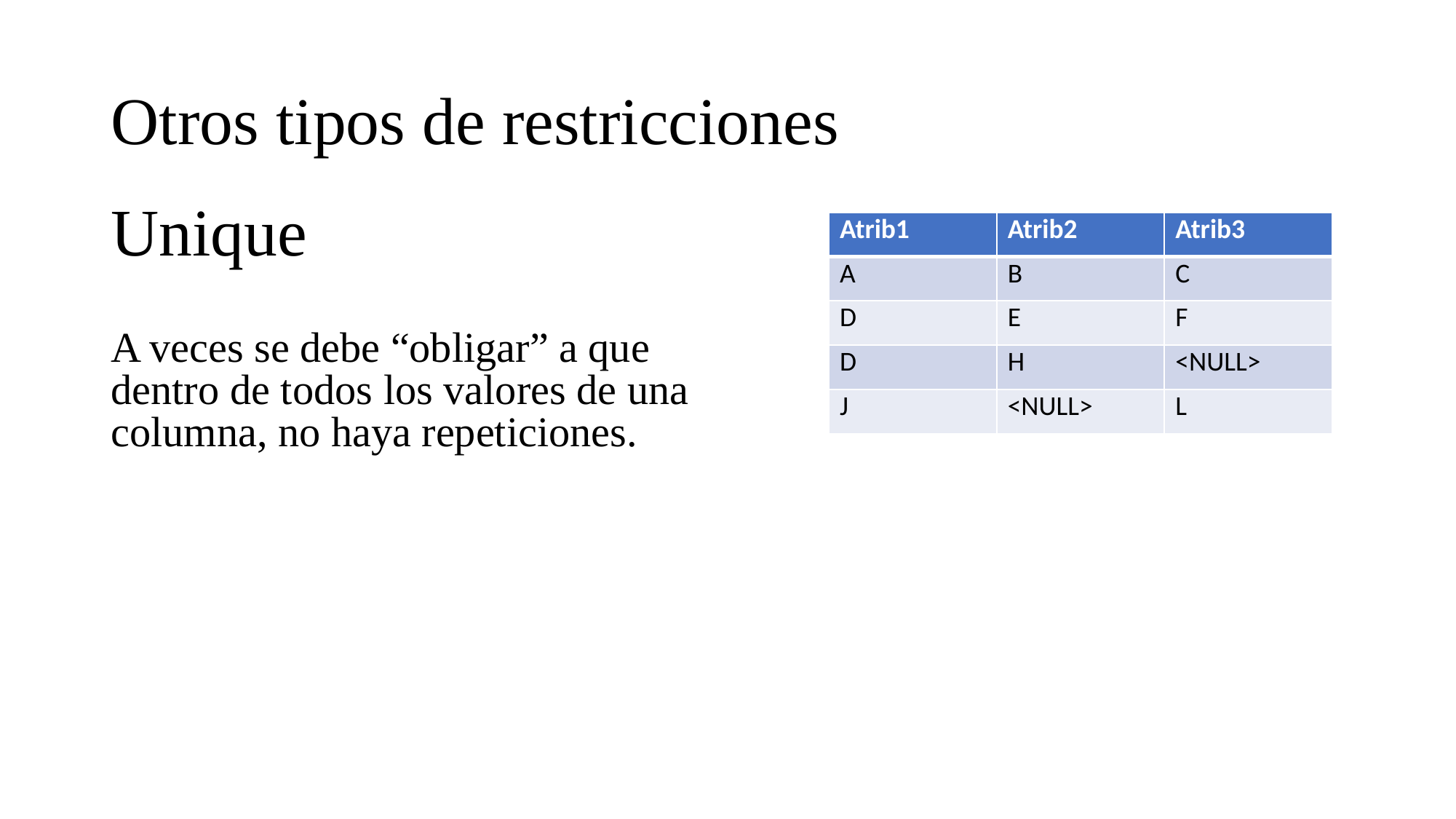

# Otros tipos de restricciones
Unique
| Atrib1 | Atrib2 | Atrib3 |
| --- | --- | --- |
| A | B | C |
| D | E | F |
| D | H | <NULL> |
| J | <NULL> | L |
A veces se debe “obligar” a que dentro de todos los valores de una columna, no haya repeticiones.